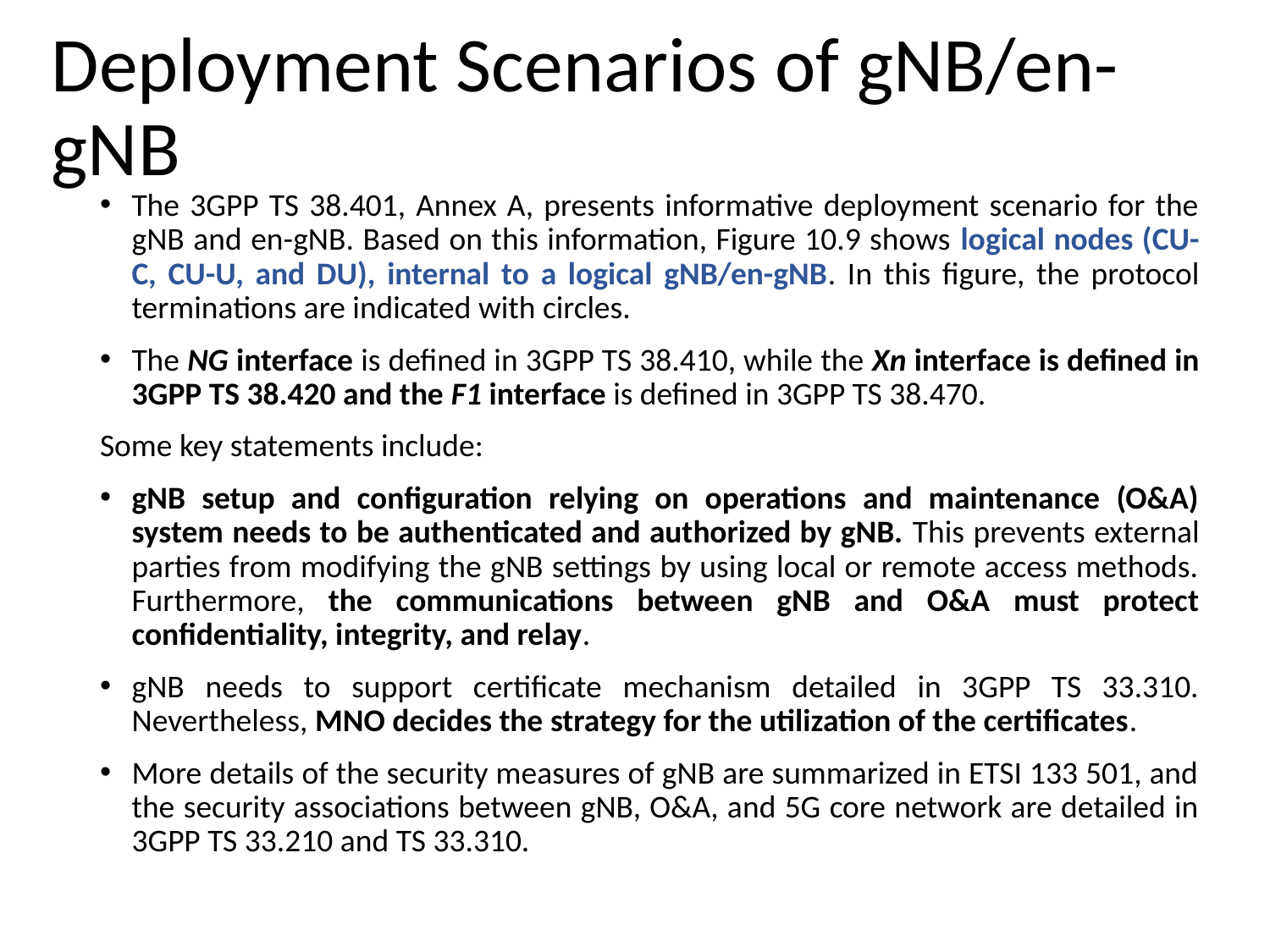

# Deployment Scenarios of gNB/en-gNB
The 3GPP TS 38.401, Annex A, presents informative deployment scenario for the gNB and en-gNB. Based on this information, Figure 10.9 shows logical nodes (CU-C, CU-U, and DU), internal to a logical gNB/en-gNB. In this figure, the protocol terminations are indicated with circles.
The NG interface is defined in 3GPP TS 38.410, while the Xn interface is defined in 3GPP TS 38.420 and the F1 interface is defined in 3GPP TS 38.470.
Some key statements include:
gNB setup and configuration relying on operations and maintenance (O&A) system needs to be authenticated and authorized by gNB. This prevents external parties from modifying the gNB settings by using local or remote access methods. Furthermore, the communications between gNB and O&A must protect confidentiality, integrity, and relay.
gNB needs to support certificate mechanism detailed in 3GPP TS 33.310. Nevertheless, MNO decides the strategy for the utilization of the certificates.
More details of the security measures of gNB are summarized in ETSI 133 501, and the security associations between gNB, O&A, and 5G core network are detailed in 3GPP TS 33.210 and TS 33.310.